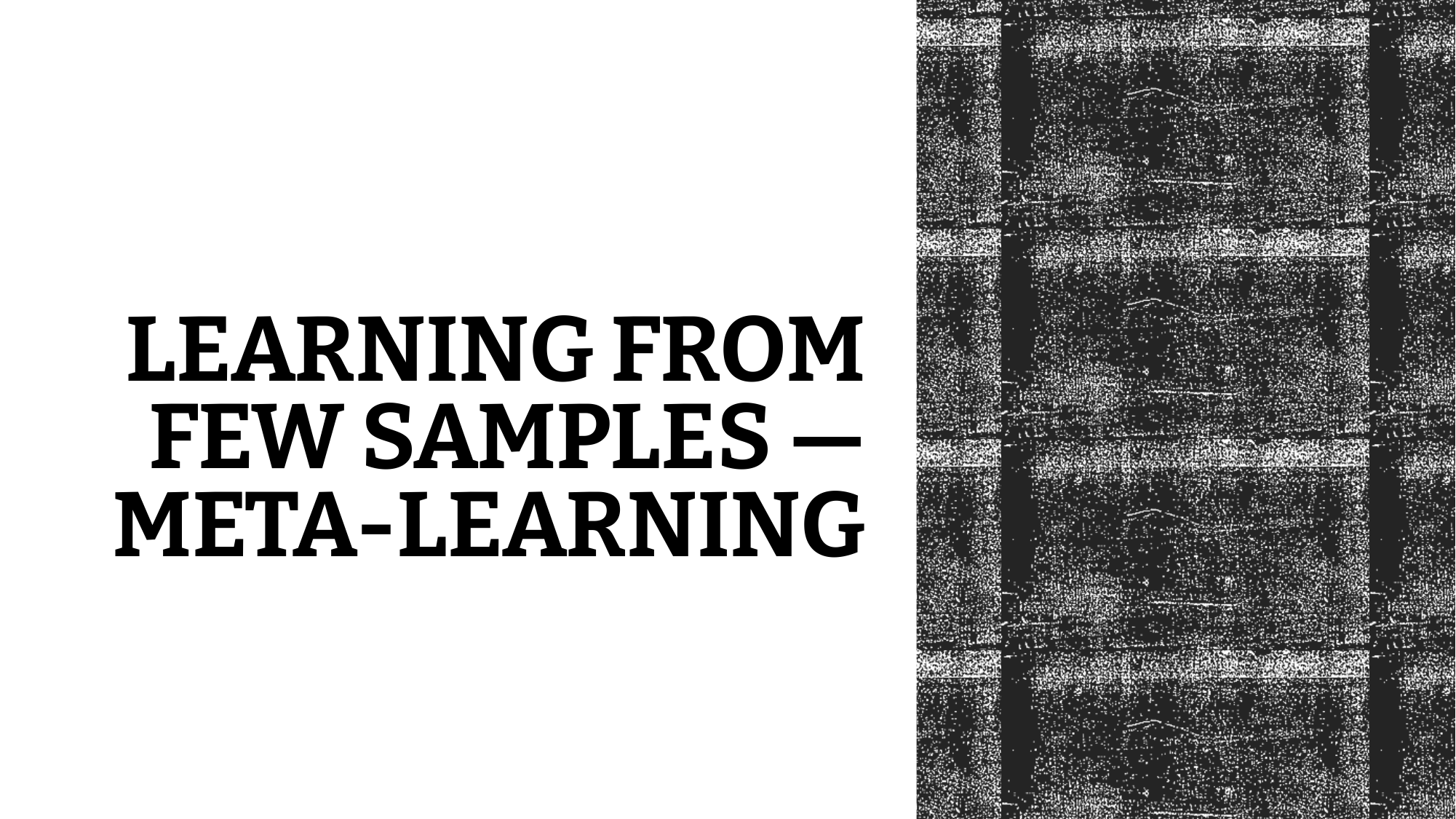

# Learning from Few Samples — Meta-Learning